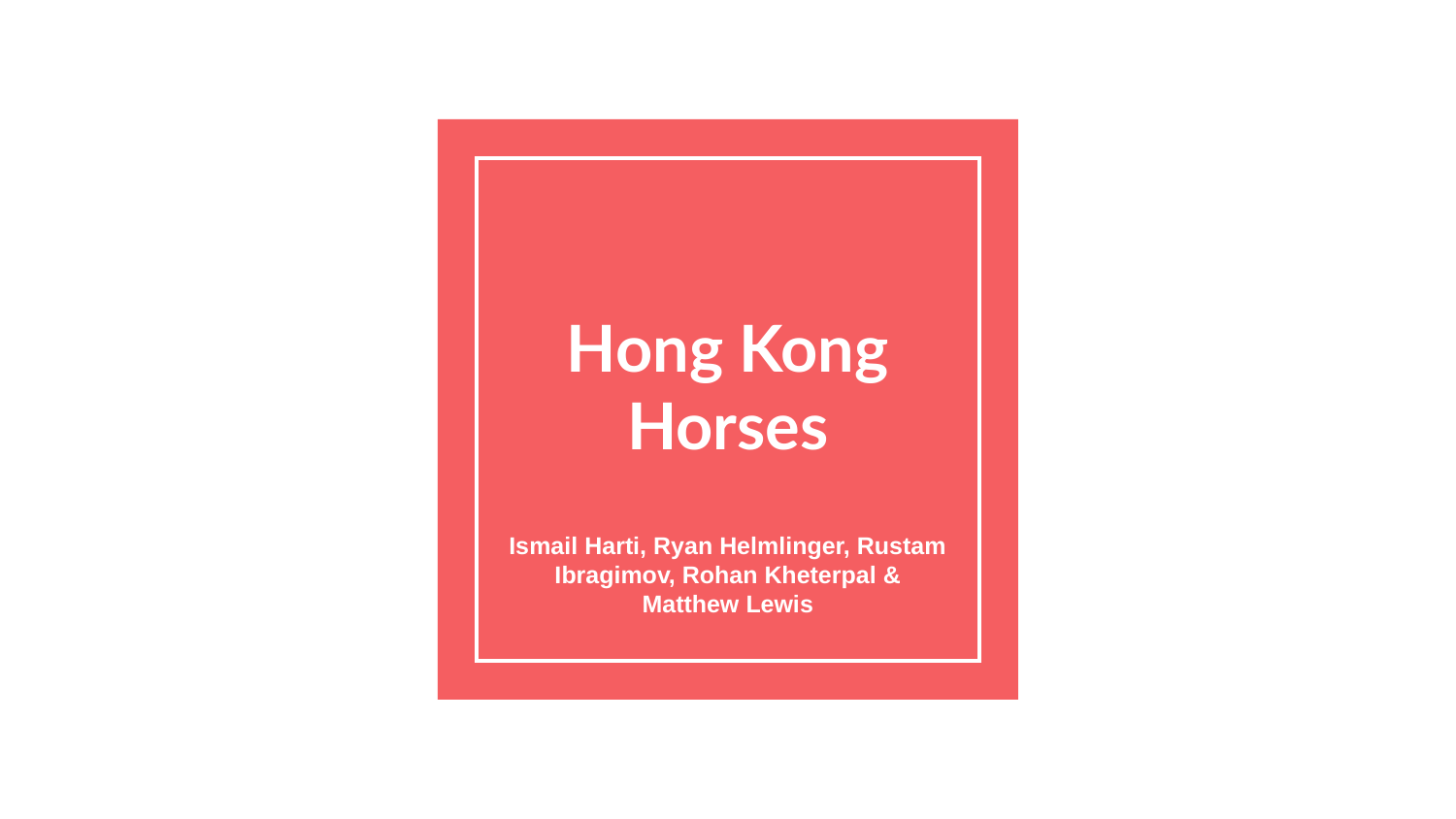

# Hong Kong Horses
Ismail Harti, Ryan Helmlinger, Rustam Ibragimov, Rohan Kheterpal & Matthew Lewis